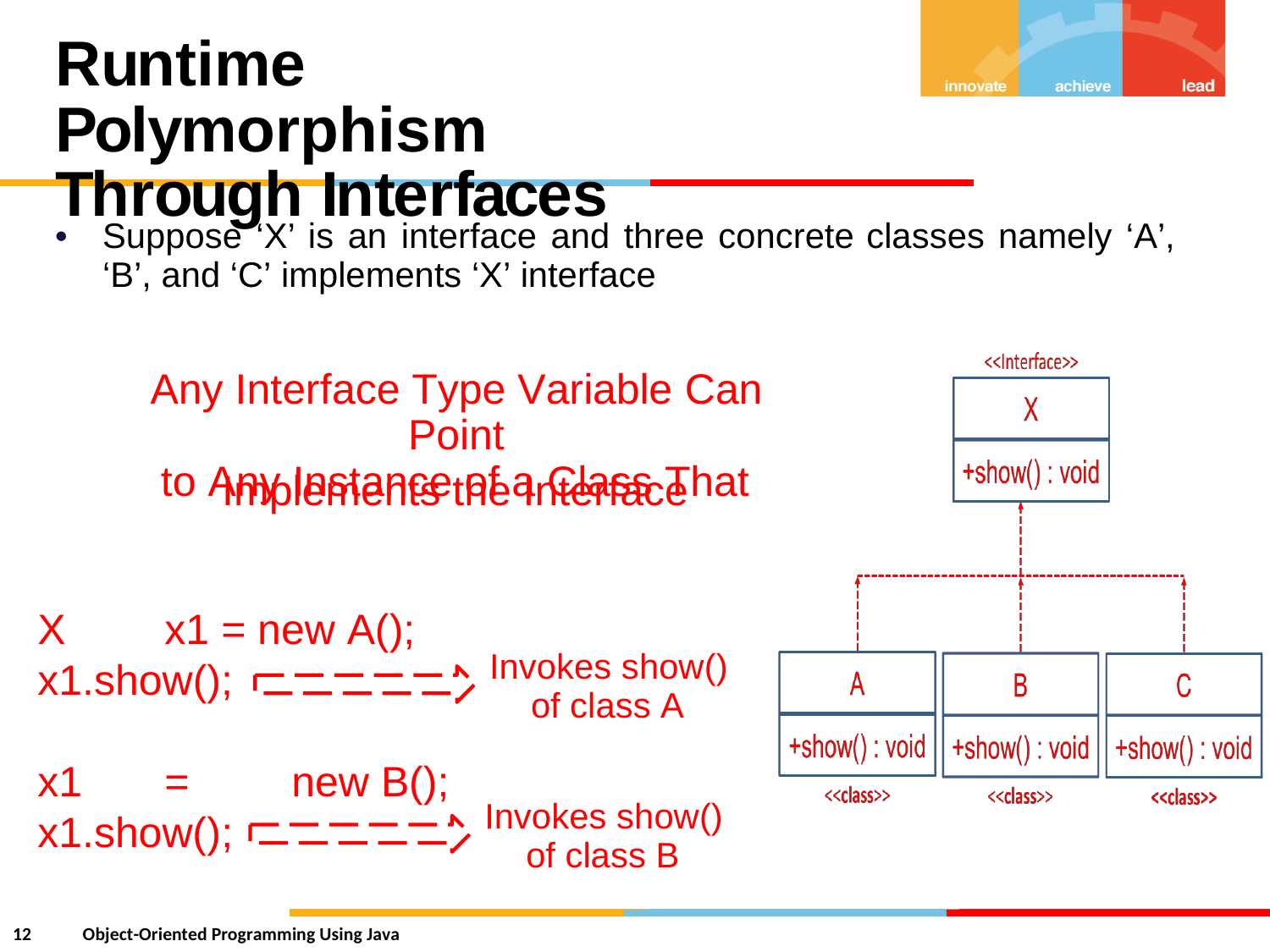

Runtime Polymorphism
Through Interfaces

•
Suppose ‘X’ is an interface and three concrete
‘B’, and ‘C’ implements ‘X’ interface
classes
namely
‘A’,

Any Interface Type Variable Can Point
to Any Instance of a Class That
Implements
the Interface
X
x1 =
new A();
Invokes show()
of class A
x1.show();

x1
=
new B();
Invokes show()
of class B
x1.show();

12
Object-Oriented Programming Using Java